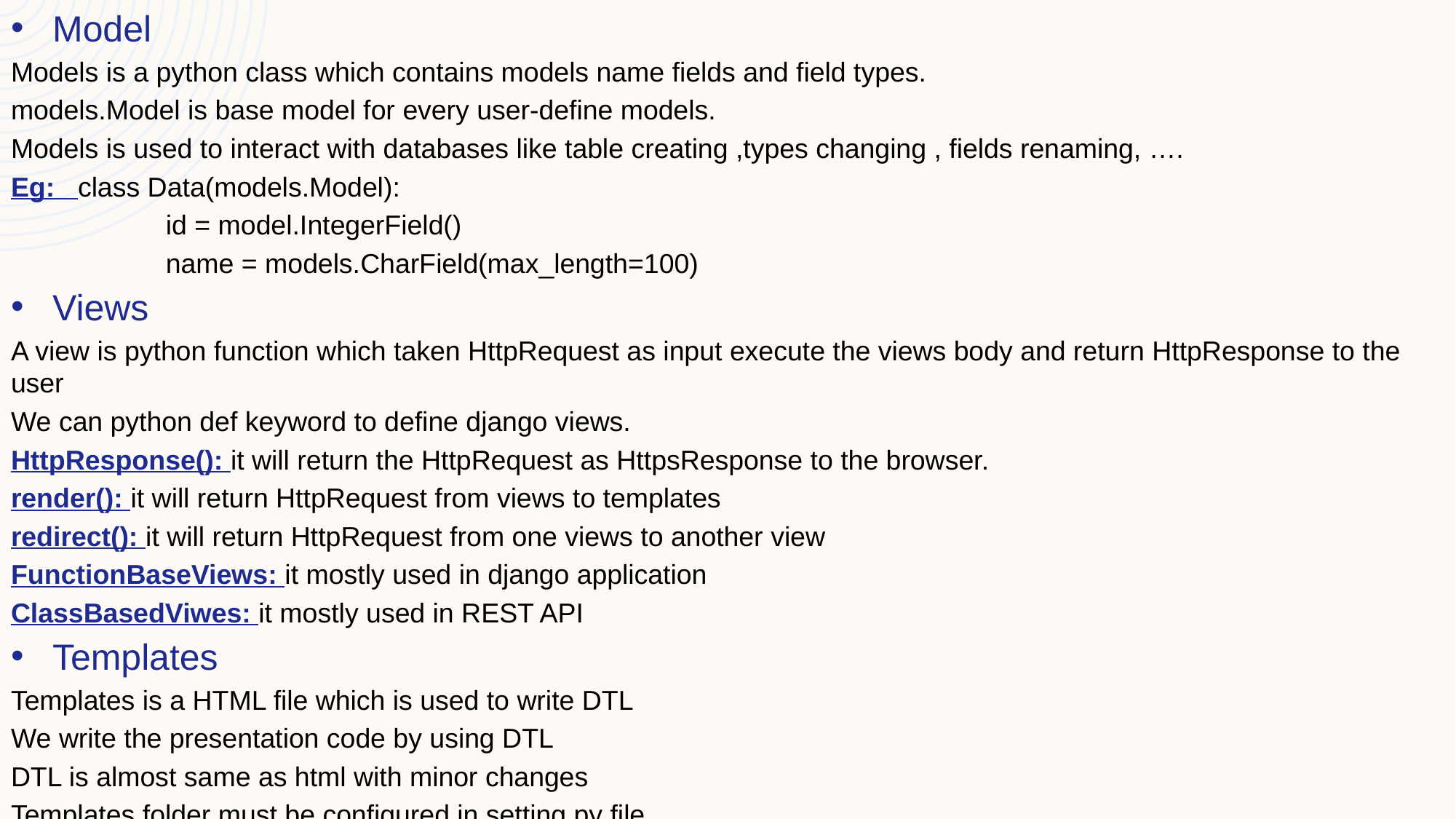

Model
Models is a python class which contains models name fields and field types.
models.Model is base model for every user-define models.
Models is used to interact with databases like table creating ,types changing , fields renaming, ….
Eg:   class Data(models.Model):
	      id = model.IntegerField()
	      name = models.CharField(max_length=100)
Views
A view is python function which taken HttpRequest as input execute the views body and return HttpResponse to the user
We can python def keyword to define django views.
HttpResponse(): it will return the HttpRequest as HttpsResponse to the browser.
render(): it will return HttpRequest from views to templates
redirect(): it will return HttpRequest from one views to another view
FunctionBaseViews: it mostly used in django application
ClassBasedViwes: it mostly used in REST API
Templates
Templates is a HTML file which is used to write DTL
We write the presentation code by using DTL
DTL is almost same as html with minor changes
Templates folder must be configured in setting,py file